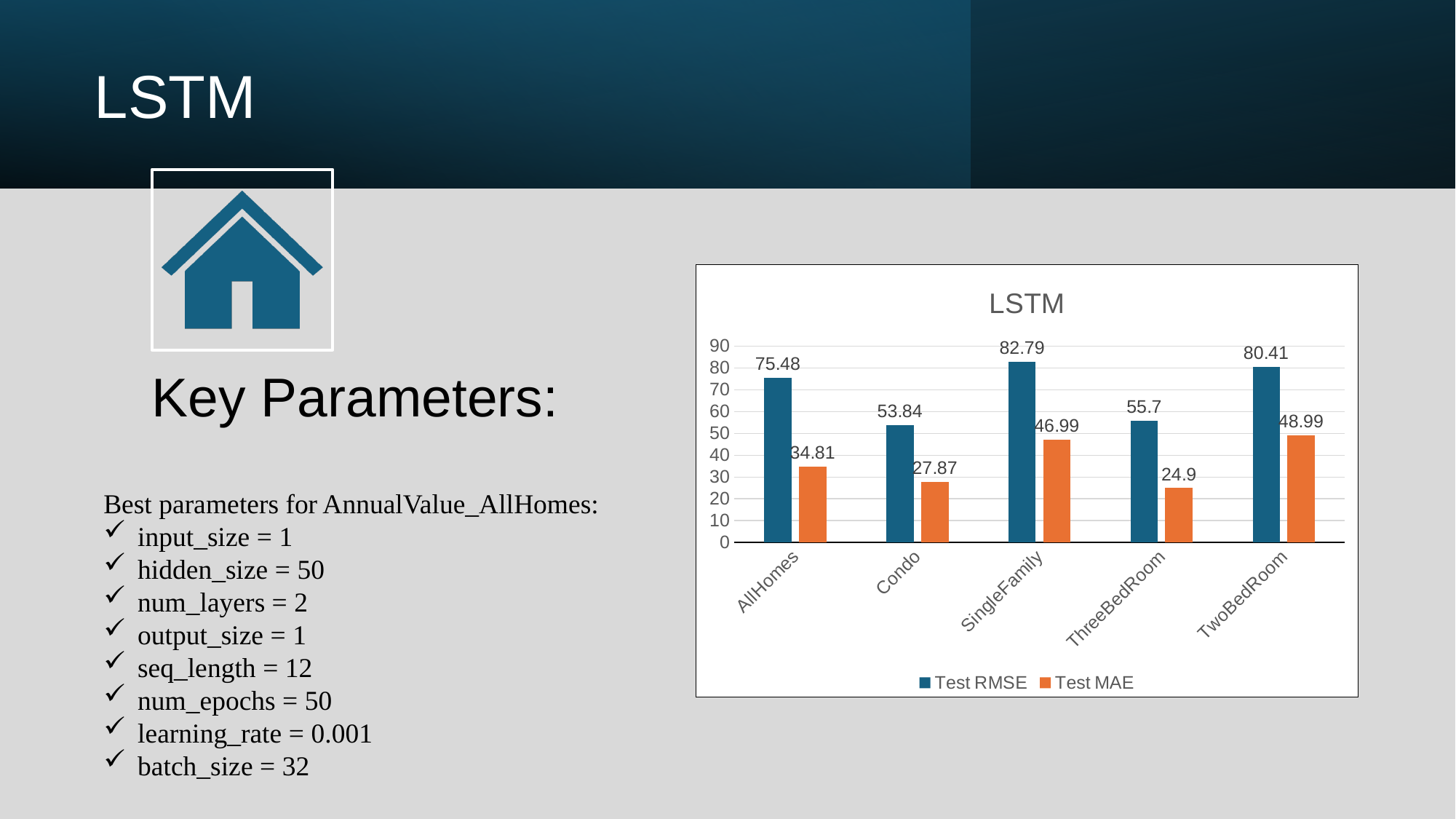

# LSTM
Key Parameters:

### Chart: LSTM

| Category | Test RMSE | Test MAE |
|---|---|---|
| AllHomes | 75.48 | 34.81 |
| Condo | 53.84 | 27.87 |
| SingleFamily | 82.79 | 46.99 |
| ThreeBedRoom | 55.7 | 24.9 |
| TwoBedRoom | 80.41 | 48.99 |
Best parameters for AnnualValue_AllHomes:
input_size = 1
hidden_size = 50
num_layers = 2
output_size = 1
seq_length = 12
num_epochs = 50
learning_rate = 0.001
batch_size = 32